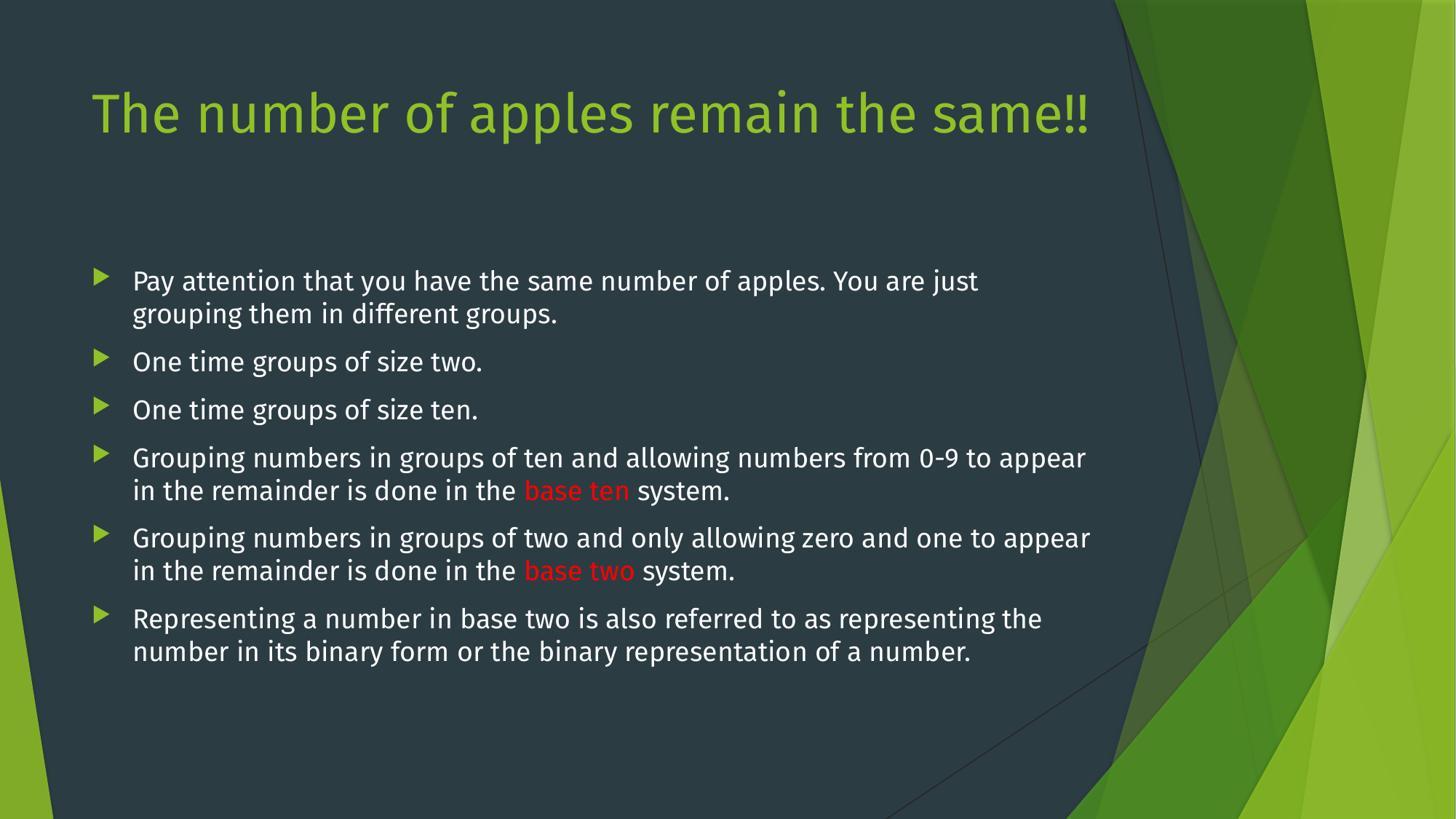

# The number of apples remain the same!!
Pay attention that you have the same number of apples. You are just grouping them in different groups.
One time groups of size two.
One time groups of size ten.
Grouping numbers in groups of ten and allowing numbers from 0-9 to appear in the remainder is done in the base ten system.
Grouping numbers in groups of two and only allowing zero and one to appear in the remainder is done in the base two system.
Representing a number in base two is also referred to as representing the number in its binary form or the binary representation of a number.